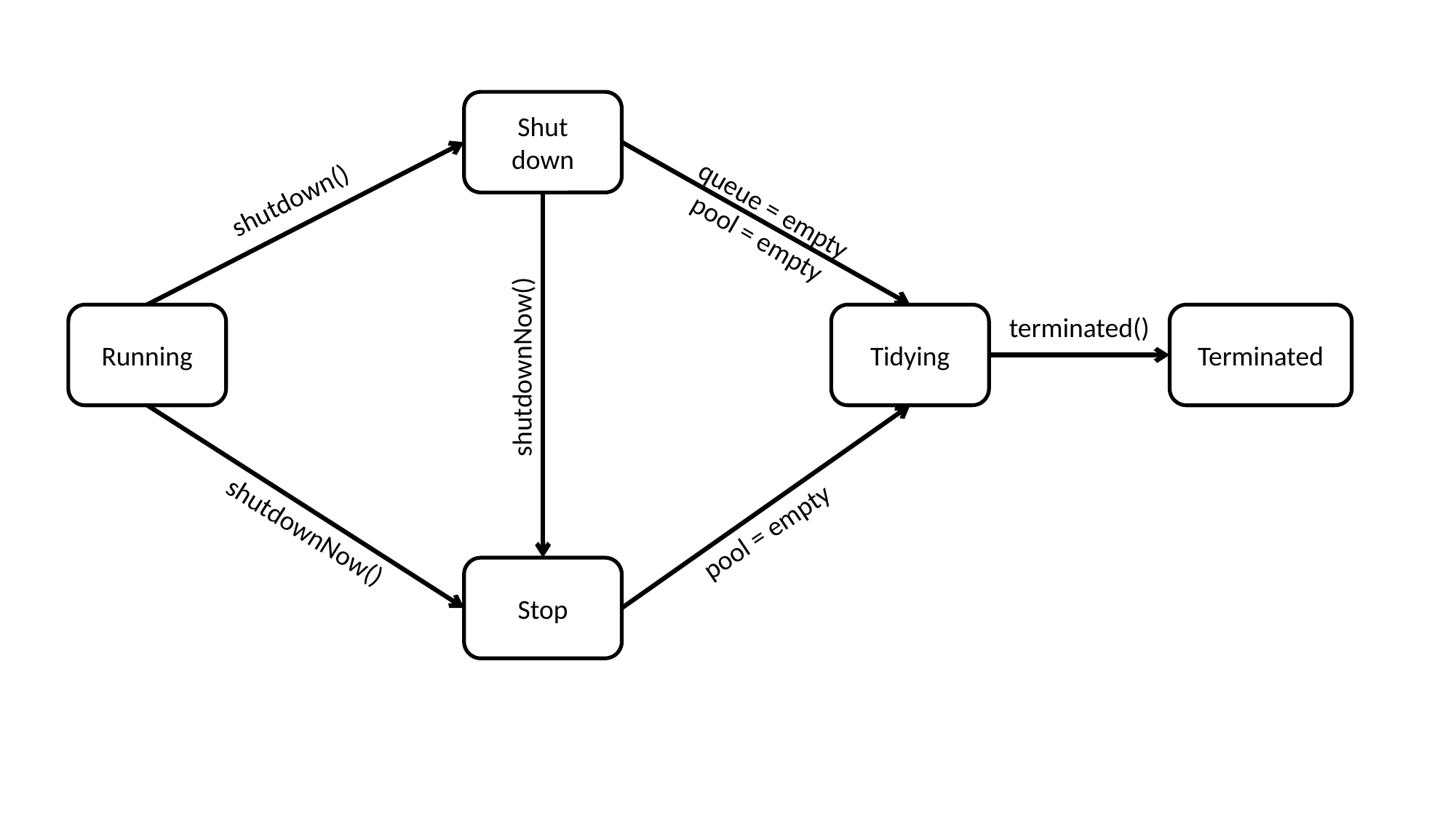

Shut
down
shutdown()
queue = empty
pool = empty
Running
Tidying
terminated()
Terminated
shutdownNow()
shutdownNow()
pool = empty
Stop